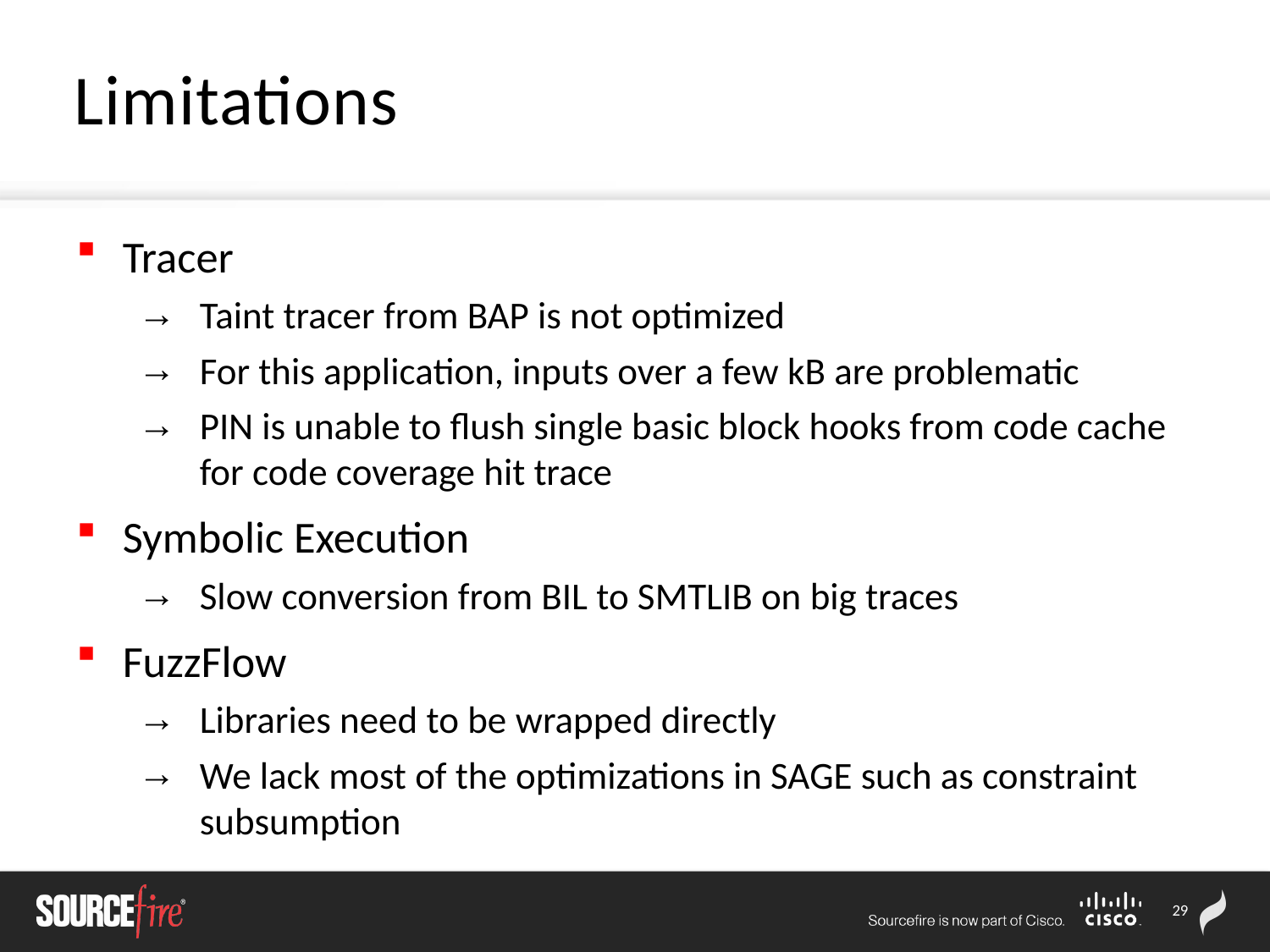

# Limitations
Tracer
Taint tracer from BAP is not optimized
For this application, inputs over a few kB are problematic
PIN is unable to flush single basic block hooks from code cache for code coverage hit trace
Symbolic Execution
Slow conversion from BIL to SMTLIB on big traces
FuzzFlow
Libraries need to be wrapped directly
We lack most of the optimizations in SAGE such as constraint subsumption